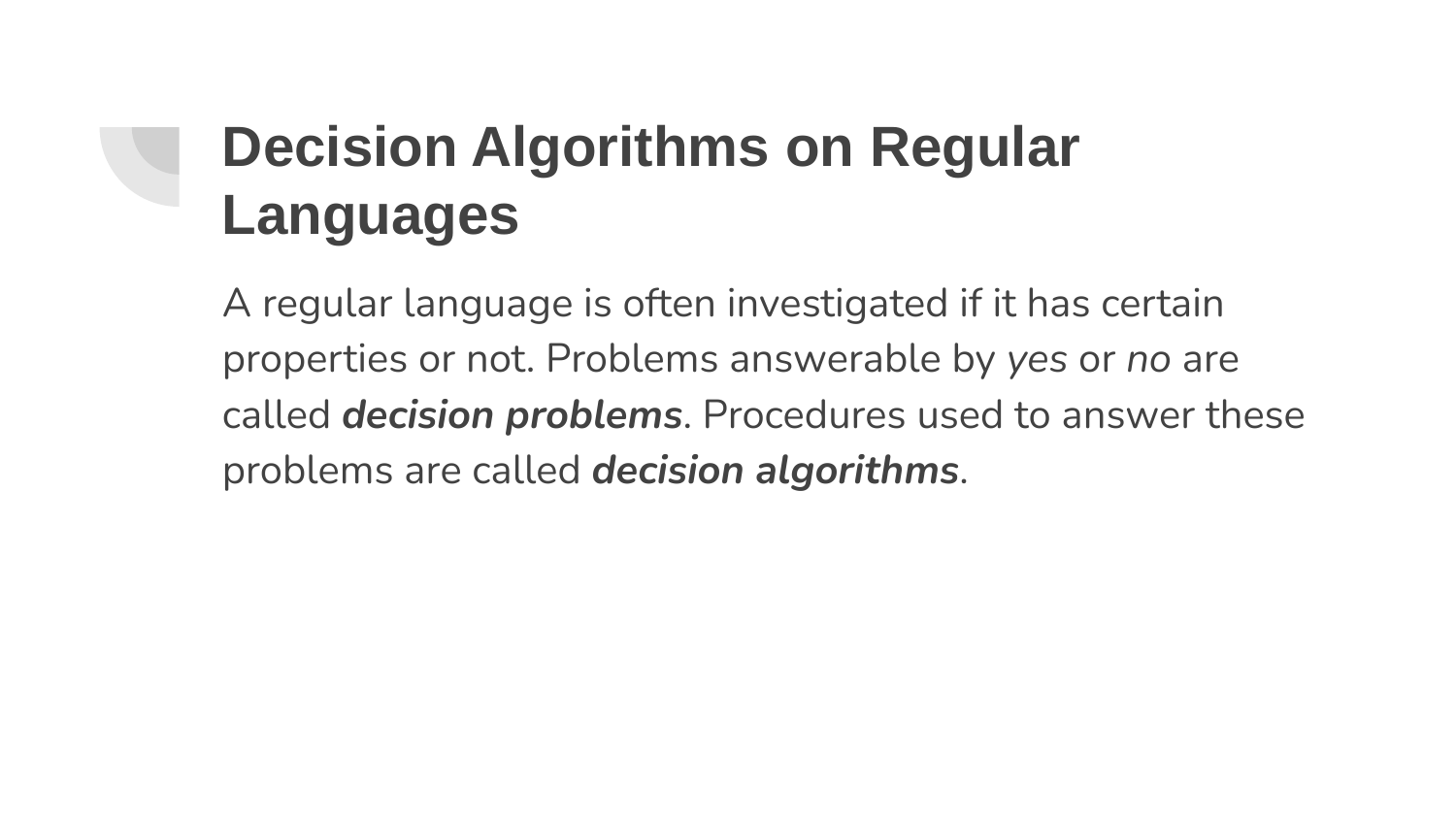

# Decision Algorithms on Regular Languages
A regular language is often investigated if it has certain properties or not. Problems answerable by yes or no are called decision problems. Procedures used to answer these problems are called decision algorithms.